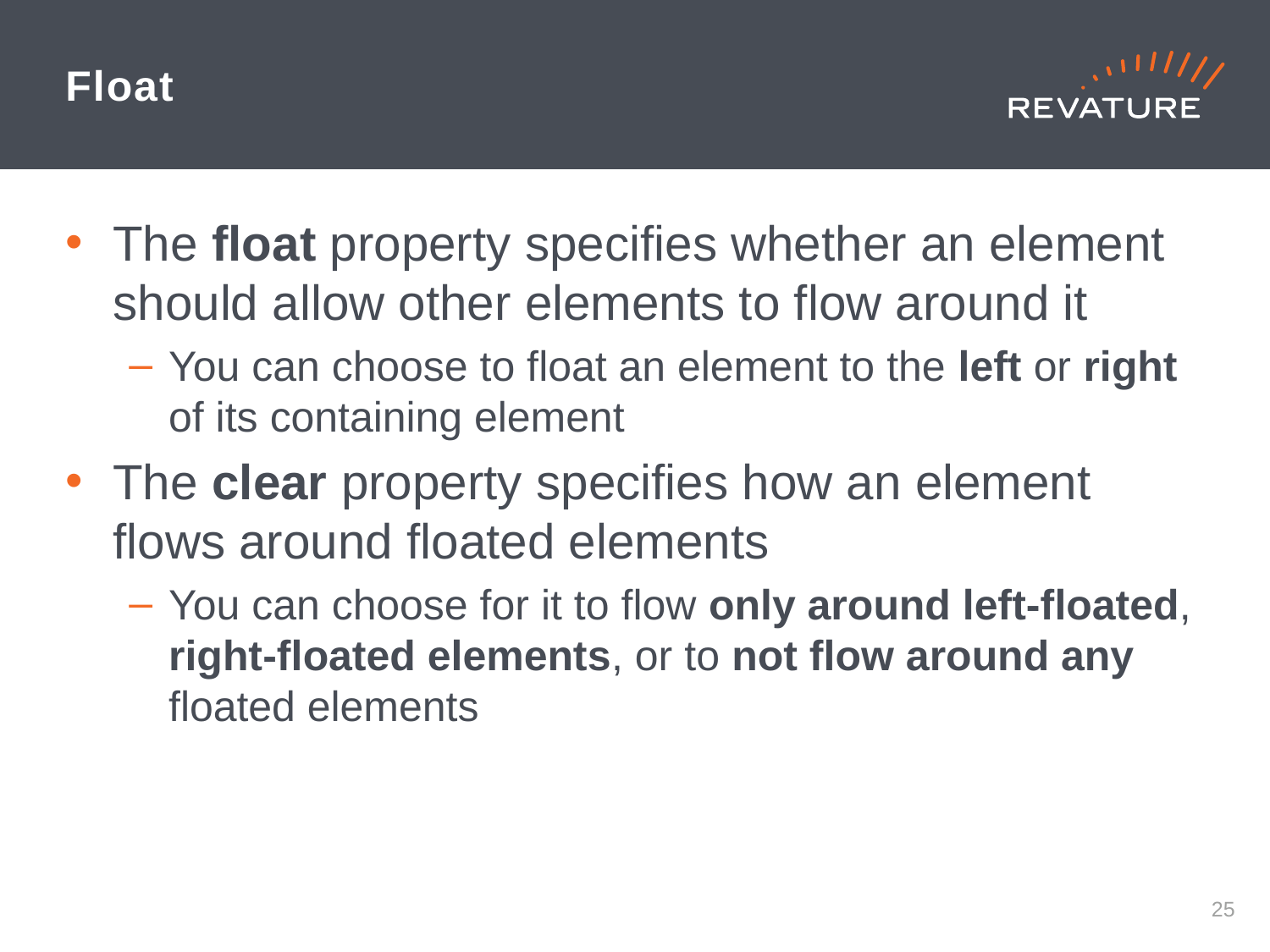

# Float
The float property specifies whether an element should allow other elements to flow around it
You can choose to float an element to the left or right of its containing element
The clear property specifies how an element flows around floated elements
You can choose for it to flow only around left-floated, right-floated elements, or to not flow around any floated elements
25